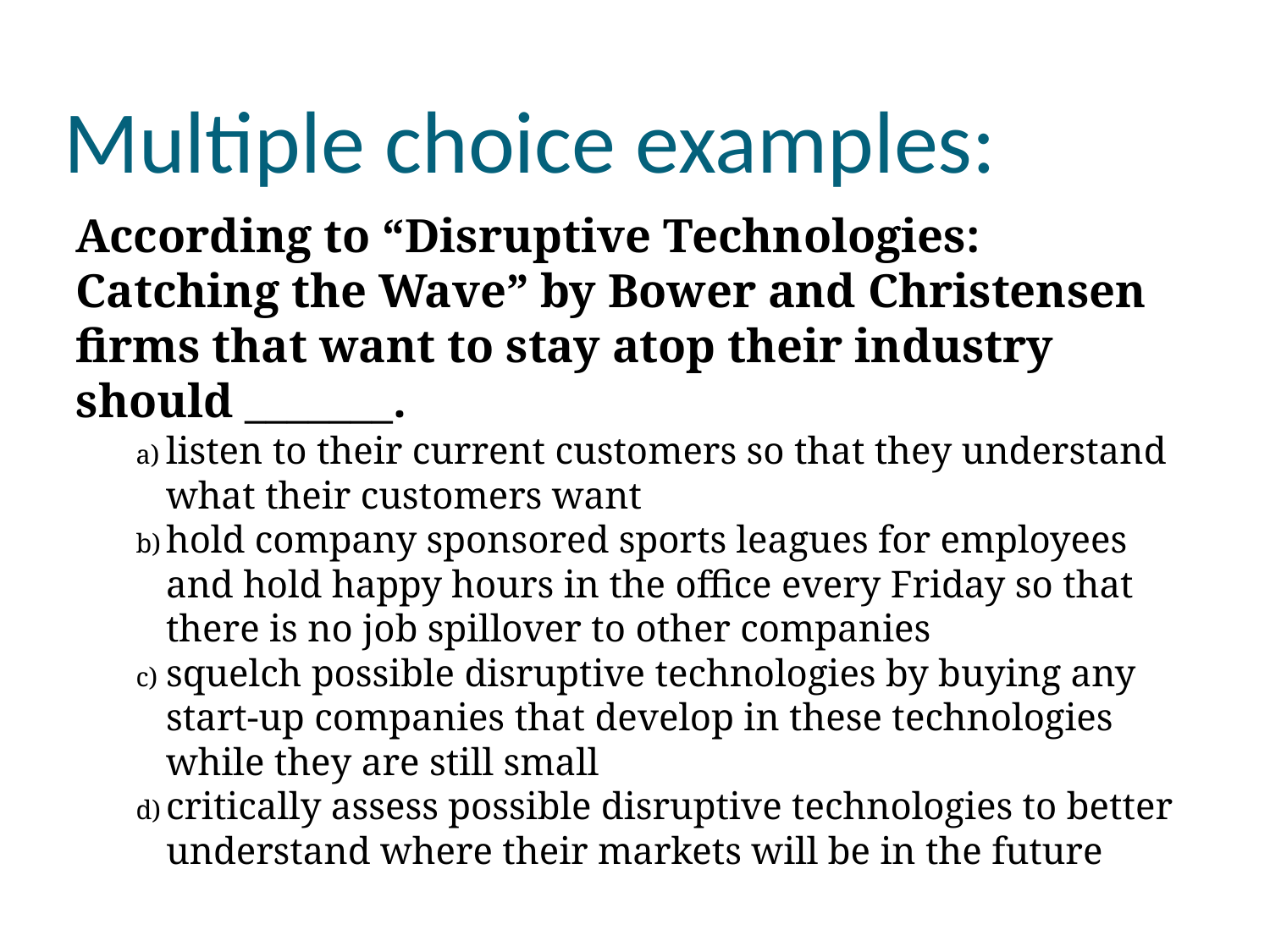

Multiple choice examples:
According to “Disruptive Technologies: Catching the Wave” by Bower and Christensen firms that want to stay atop their industry should _______.
listen to their current customers so that they understand what their customers want
hold company sponsored sports leagues for employees and hold happy hours in the office every Friday so that there is no job spillover to other companies
squelch possible disruptive technologies by buying any start-up companies that develop in these technologies while they are still small
critically assess possible disruptive technologies to better understand where their markets will be in the future